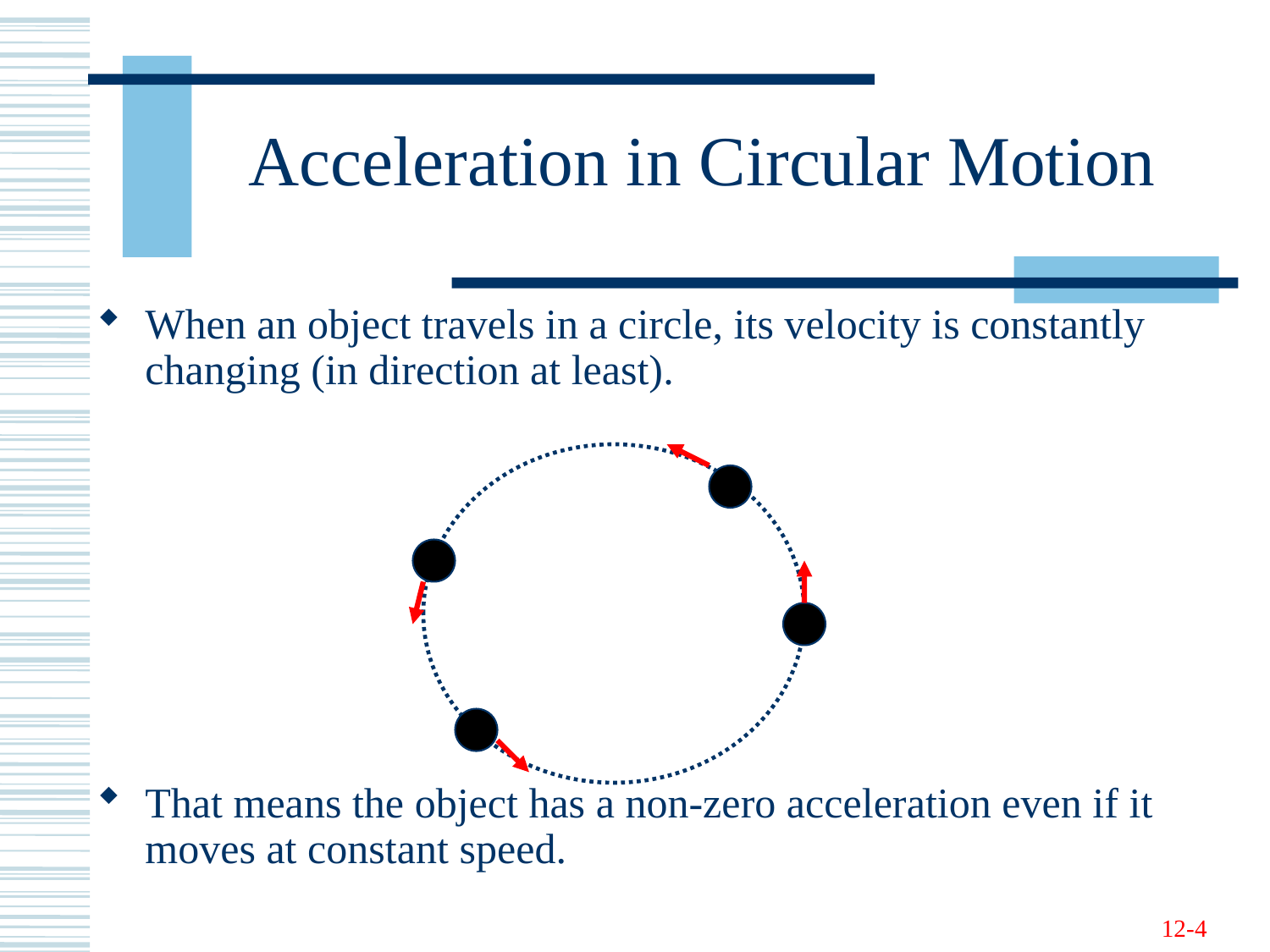

# Acceleration in Circular Motion
When an object travels in a circle, its velocity is constantly changing (in direction at least).

That means the object has a non-zero acceleration even if it moves at constant speed.

12-4